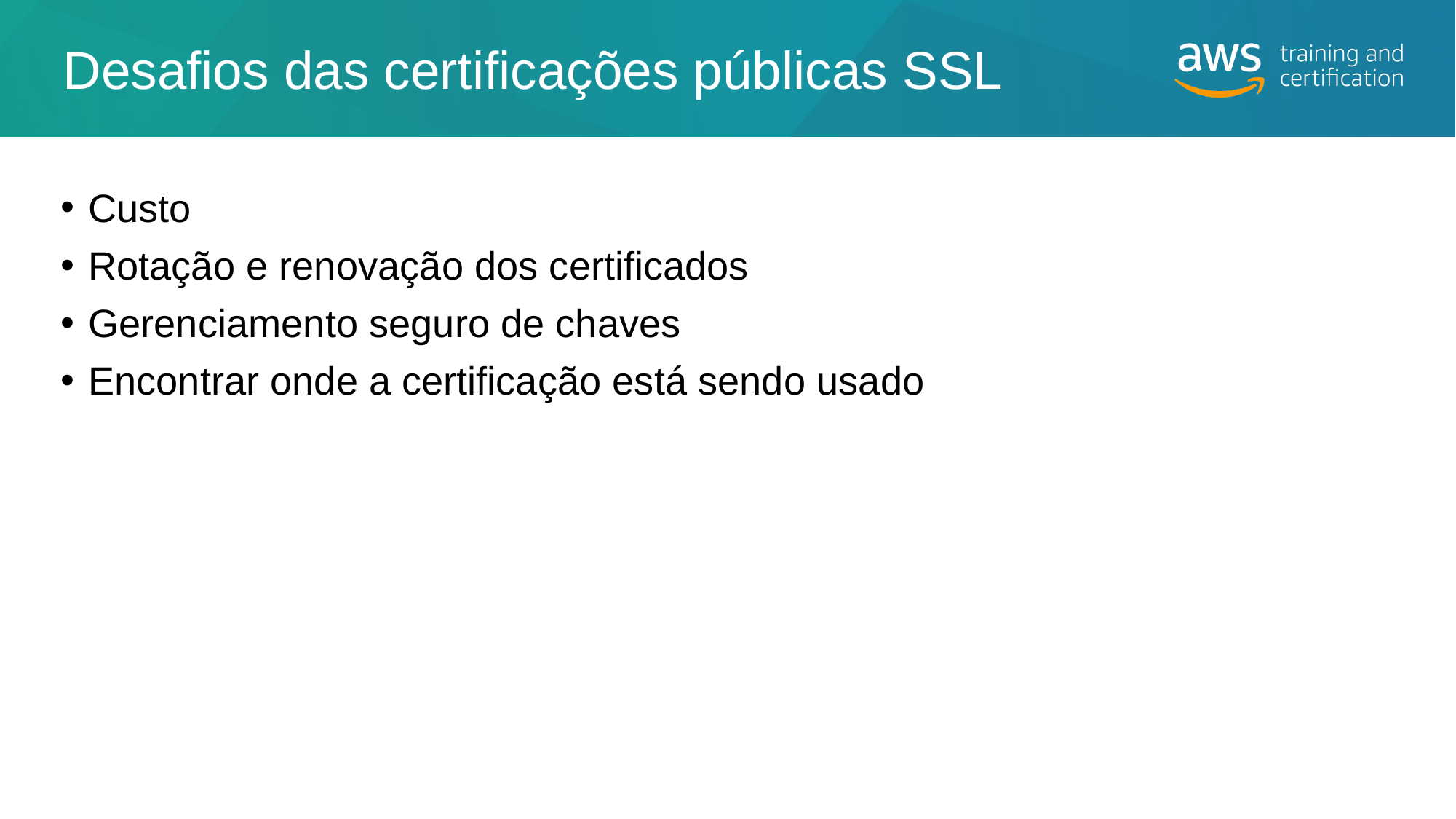

# Desafios das certificações públicas SSL
Custo
Rotação e renovação dos certificados
Gerenciamento seguro de chaves
Encontrar onde a certificação está sendo usado